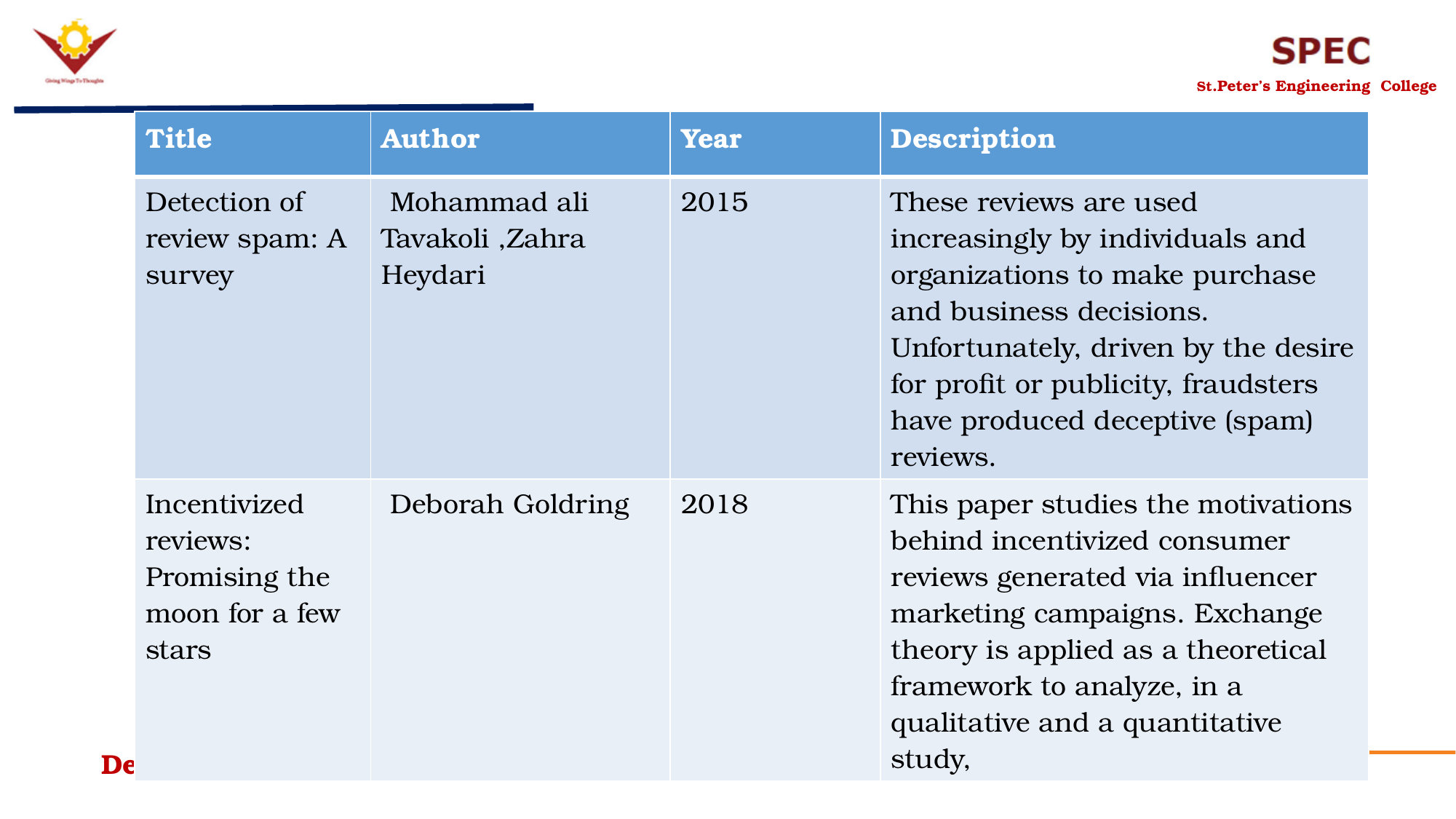

#
| Title | Author | Year | Description |
| --- | --- | --- | --- |
| Detection of review spam: A survey | Mohammad ali Tavakoli ,Zahra Heydari | 2015 | These reviews are used increasingly by individuals and organizations to make purchase and business decisions. Unfortunately, driven by the desire for profit or publicity, fraudsters have produced deceptive (spam) reviews. |
| Incentivized reviews: Promising the moon for a few stars | Deborah Goldring | 2018 | This paper studies the motivations behind incentivized consumer reviews generated via influencer marketing campaigns. Exchange theory is applied as a theoretical framework to analyze, in a qualitative and a quantitative study, |